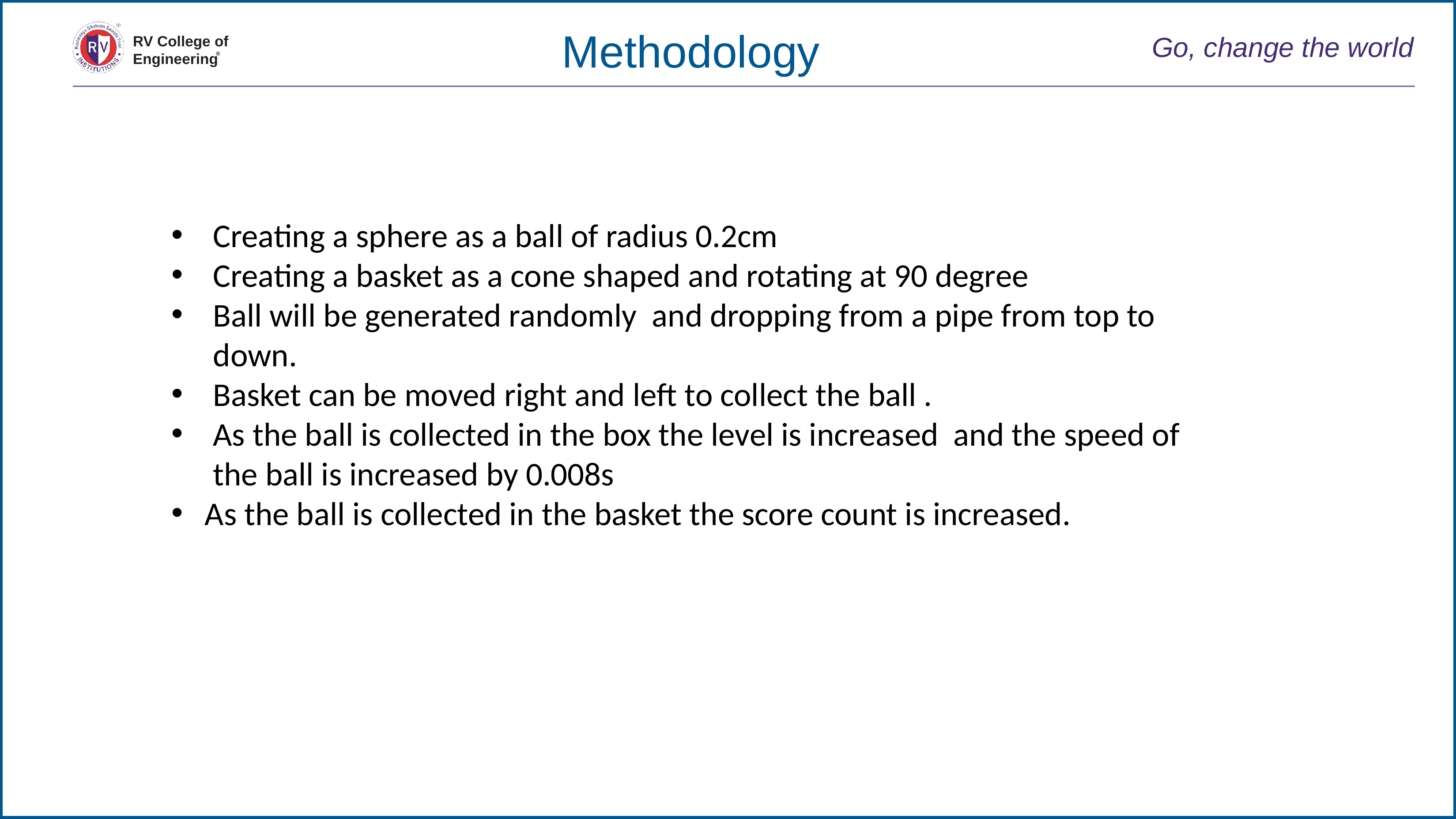

Methodology
# Go, change the world
RV College of
Engineering

Creating a sphere as a ball of radius 0.2cm
Creating a basket as a cone shaped and rotating at 90 degree
Ball will be generated randomly  and dropping from a pipe from top to down.
Basket can be moved right and left to collect the ball .
As the ball is collected in the box the level is increased  and the speed of the ball is increased by 0.008s
As the ball is collected in the basket the score count is increased.